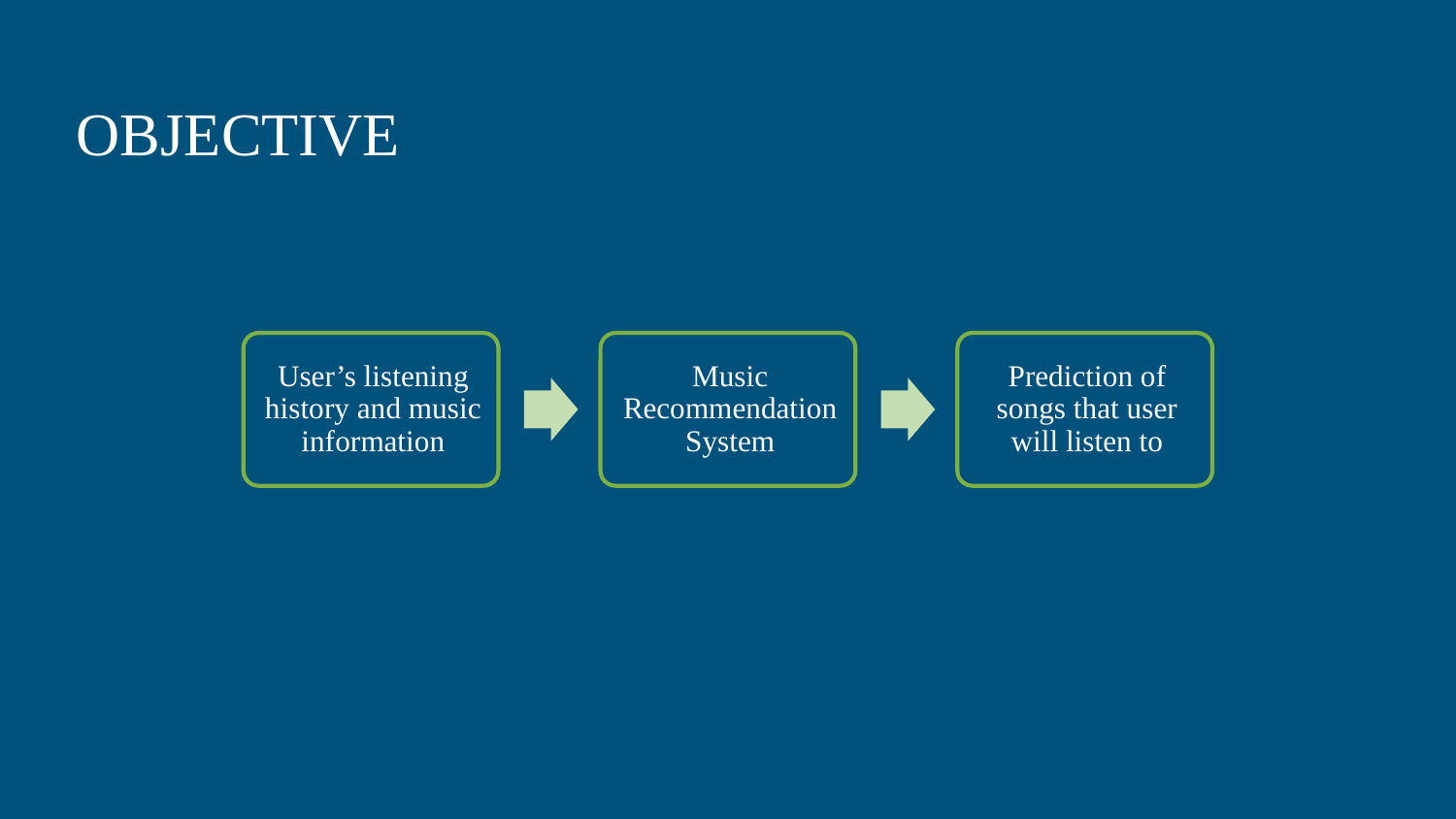

# OBJECTIVE
User’s listening history and music information

Music Recommendation System

Prediction of songs that user will listen to